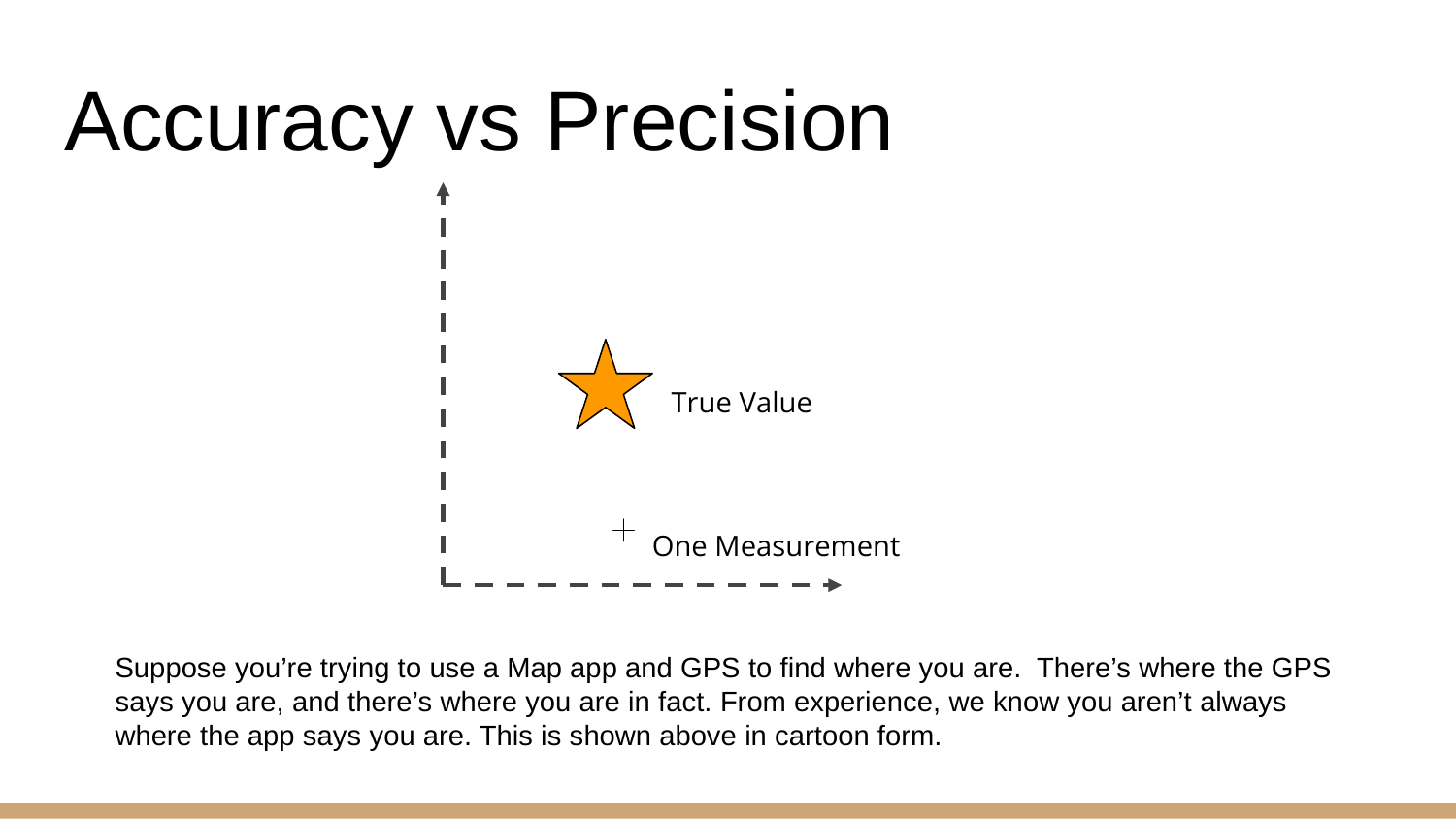

# Accuracy vs Precision

True Value
One Measurement

Suppose you’re trying to use a Map app and GPS to find where you are.  There’s where the GPS says you are, and there’s where you are in fact. From experience, we know you aren’t always where the app says you are. This is shown above in cartoon form.